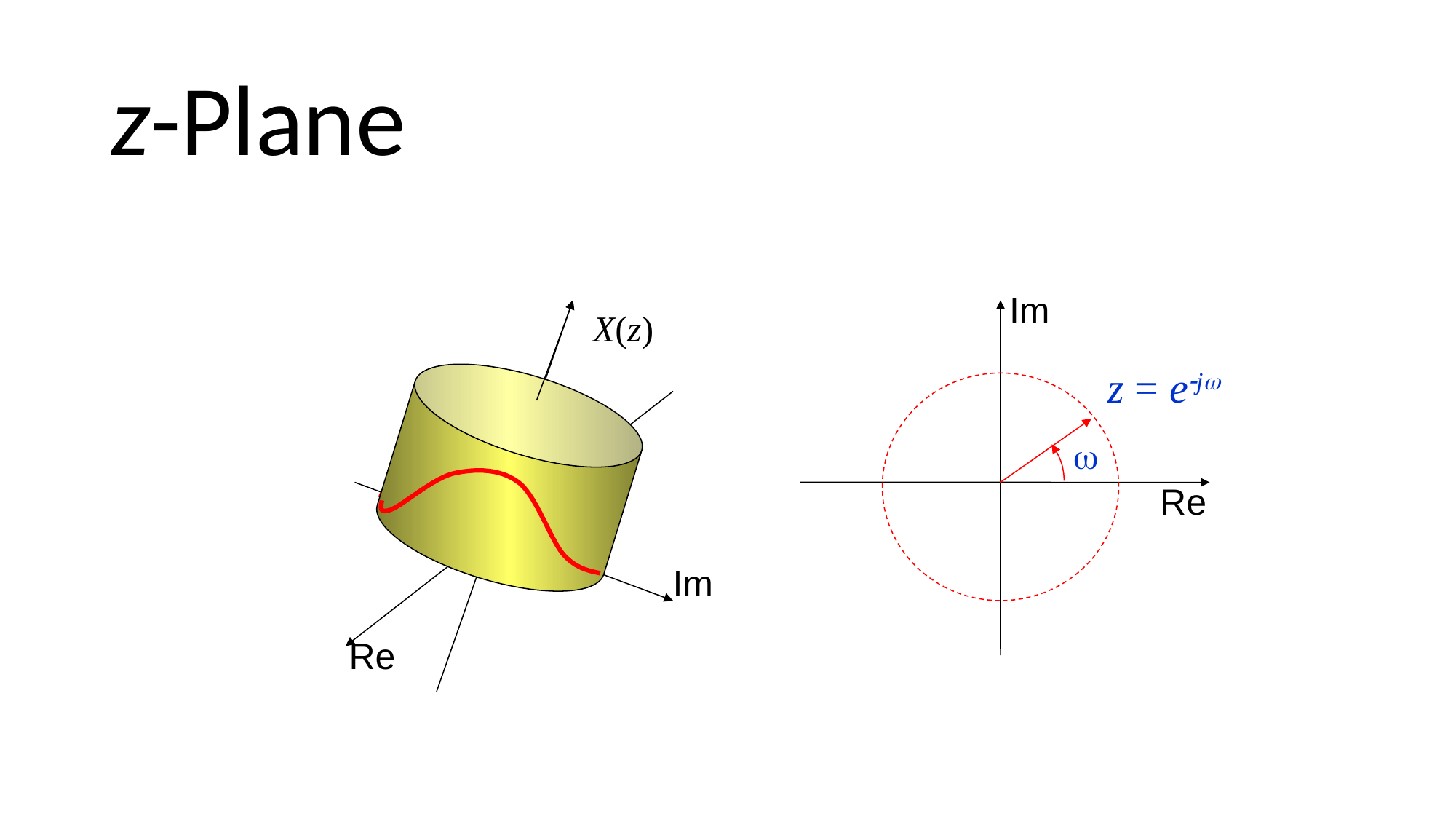

# z-Plane
Im

Re

X(z)

Im
Re

z = e−jω

ω